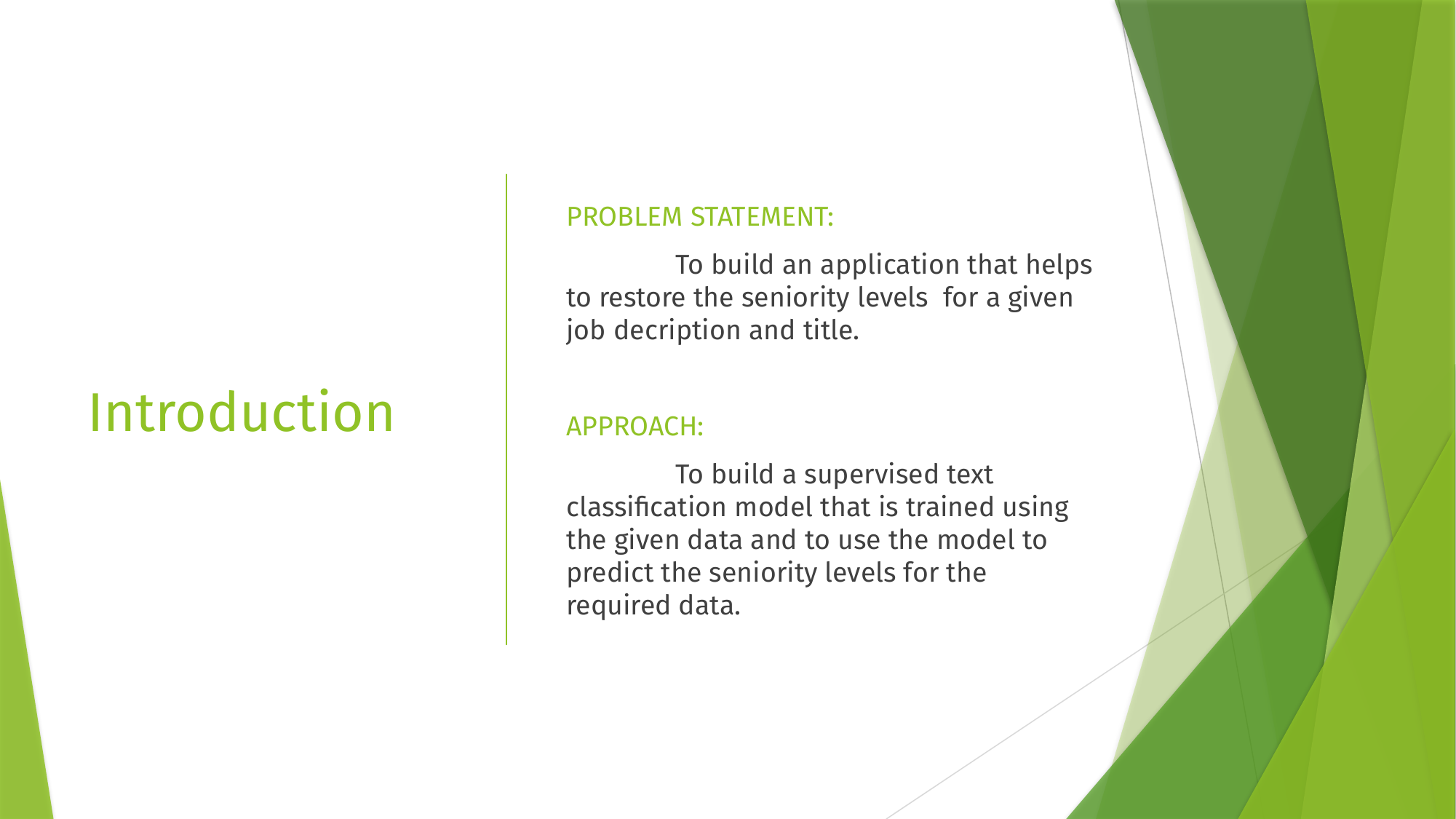

# Introduction
PROBLEM STATEMENT:
	To build an application that helps to restore the seniority levels  for a given job decription and title.

APPROACH:
	To build a supervised text classification model that is trained using the given data and to use the model to predict the seniority levels for the required data.